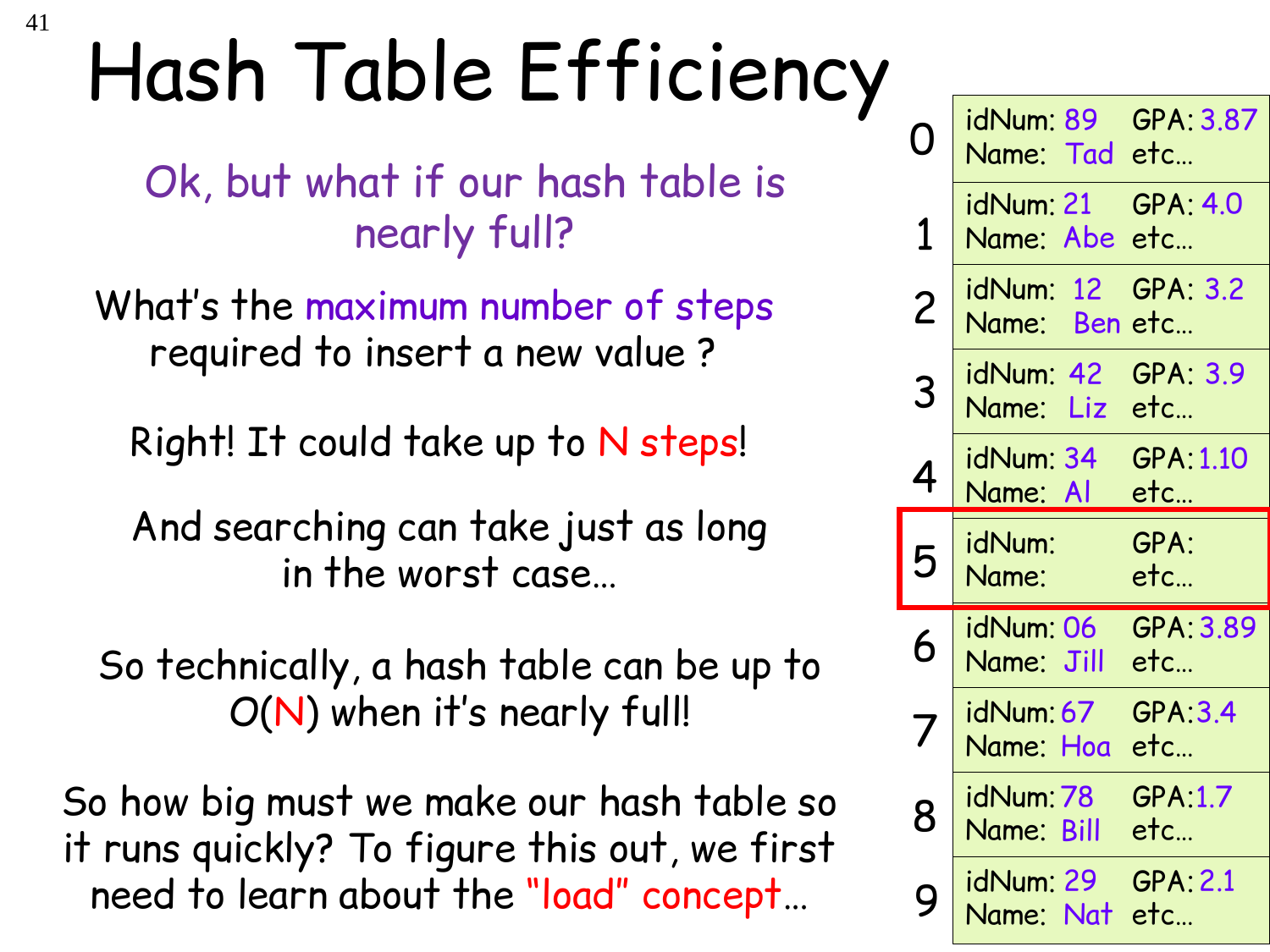

41

# Hash Table Efficiency
idNum:         GPA:
Name:          etc…

0
1
2
3
4
5
6
7
8
9
idNum:         GPA:
Name:          etc…

idNum:         GPA:
Name:          etc…

idNum:         GPA:
Name:          etc…

idNum:         GPA:
Name:          etc…

idNum:         GPA:
Name:          etc…

idNum:         GPA:
Name:          etc…

idNum:         GPA:
Name:          etc…

idNum:         GPA:
Name:          etc…

idNum:         GPA:
Name:          etc…

89            3.87
Tad
Ok, but what if our hash table is nearly full?
21             4.0
Abe
12            3.2
Ben
What’s the maximum number of steps required to insert a new value ?
42            3.9
Liz
Right! It could take up to N steps!
34            1.10
Al

step(s)
And searching can take just as long
in the worst case…

06            3.89
Jill
bucket = convert(96);

bucket = 6
So technically, a hash table can be up to O(N) when it’s nearly full!
67            3.4
Hoa
So how big must we make our hash table so it runs quickly? To figure this out, we first need to learn about the “load” concept…
78            1.7
Bill
idNum:         GPA:
Name:
96           3.2
Ben
29            2.1
Nat